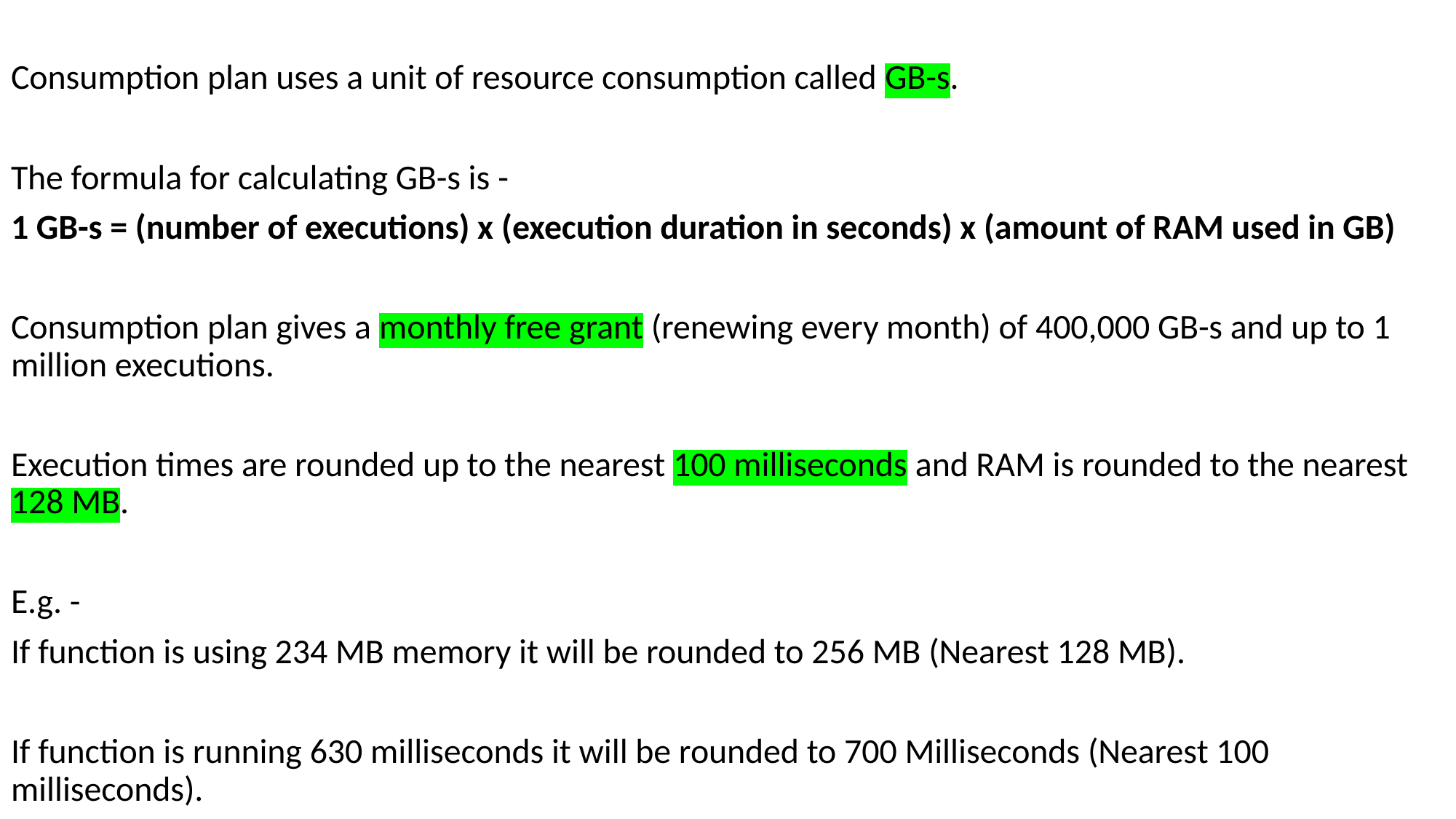

Consumption plan uses a unit of resource consumption called GB-s.

The formula for calculating GB-s is -
1 GB-s = (number of executions) x (execution duration in seconds) x (amount of RAM used in GB)

Consumption plan gives a monthly free grant (renewing every month) of 400,000 GB-s and up to 1 million executions.

Execution times are rounded up to the nearest 100 milliseconds and RAM is rounded to the nearest 128 MB.

E.g. -
If function is using 234 MB memory it will be rounded to 256 MB (Nearest 128 MB).

If function is running 630 milliseconds it will be rounded to 700 Milliseconds (Nearest 100 milliseconds).